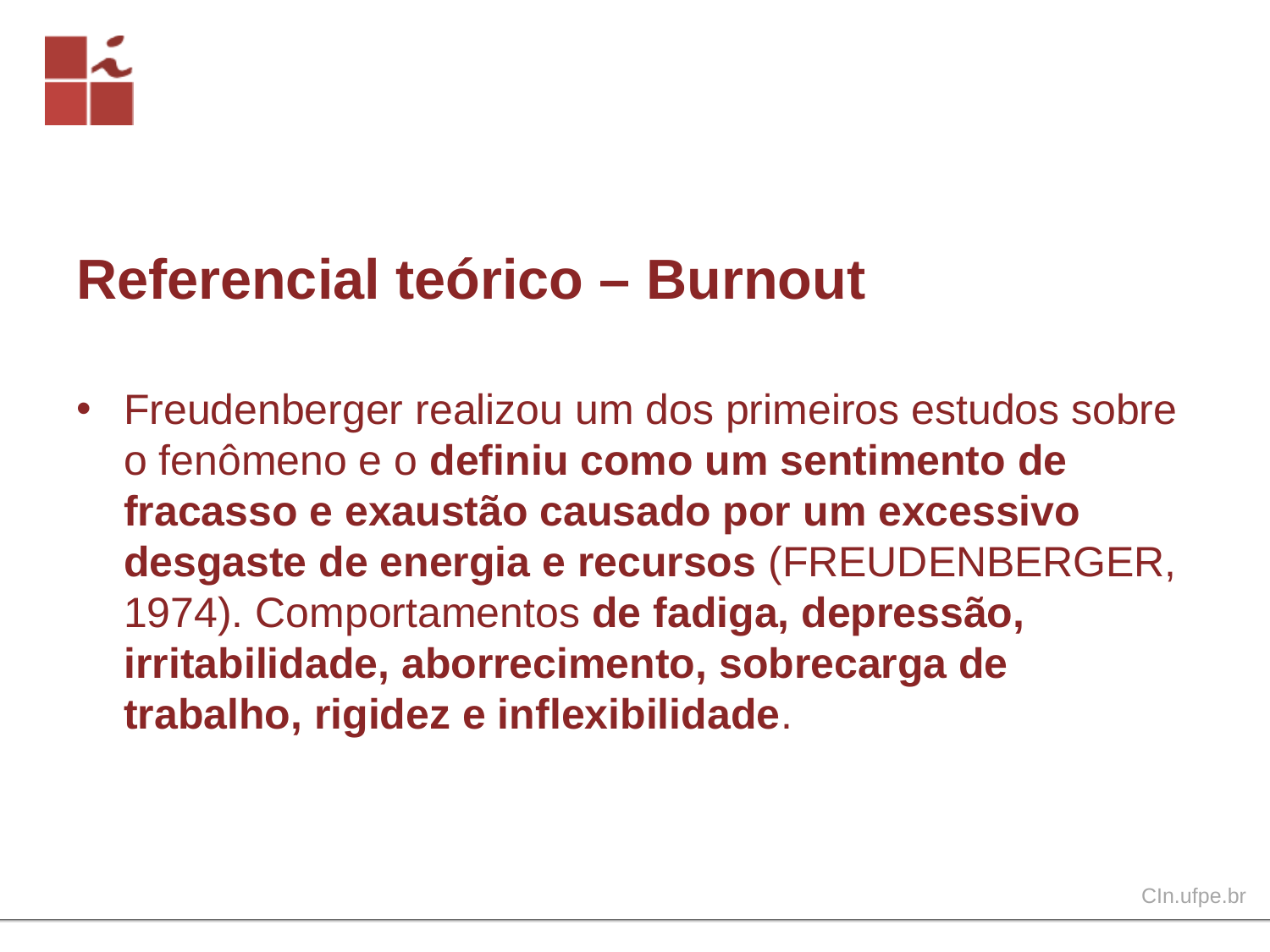

# Referencial teórico – Burnout
Freudenberger realizou um dos primeiros estudos sobre o fenômeno e o definiu como um sentimento de fracasso e exaustão causado por um excessivo desgaste de energia e recursos (FREUDENBERGER, 1974). Comportamentos de fadiga, depressão, irritabilidade, aborrecimento, sobrecarga de trabalho, rigidez e inflexibilidade.